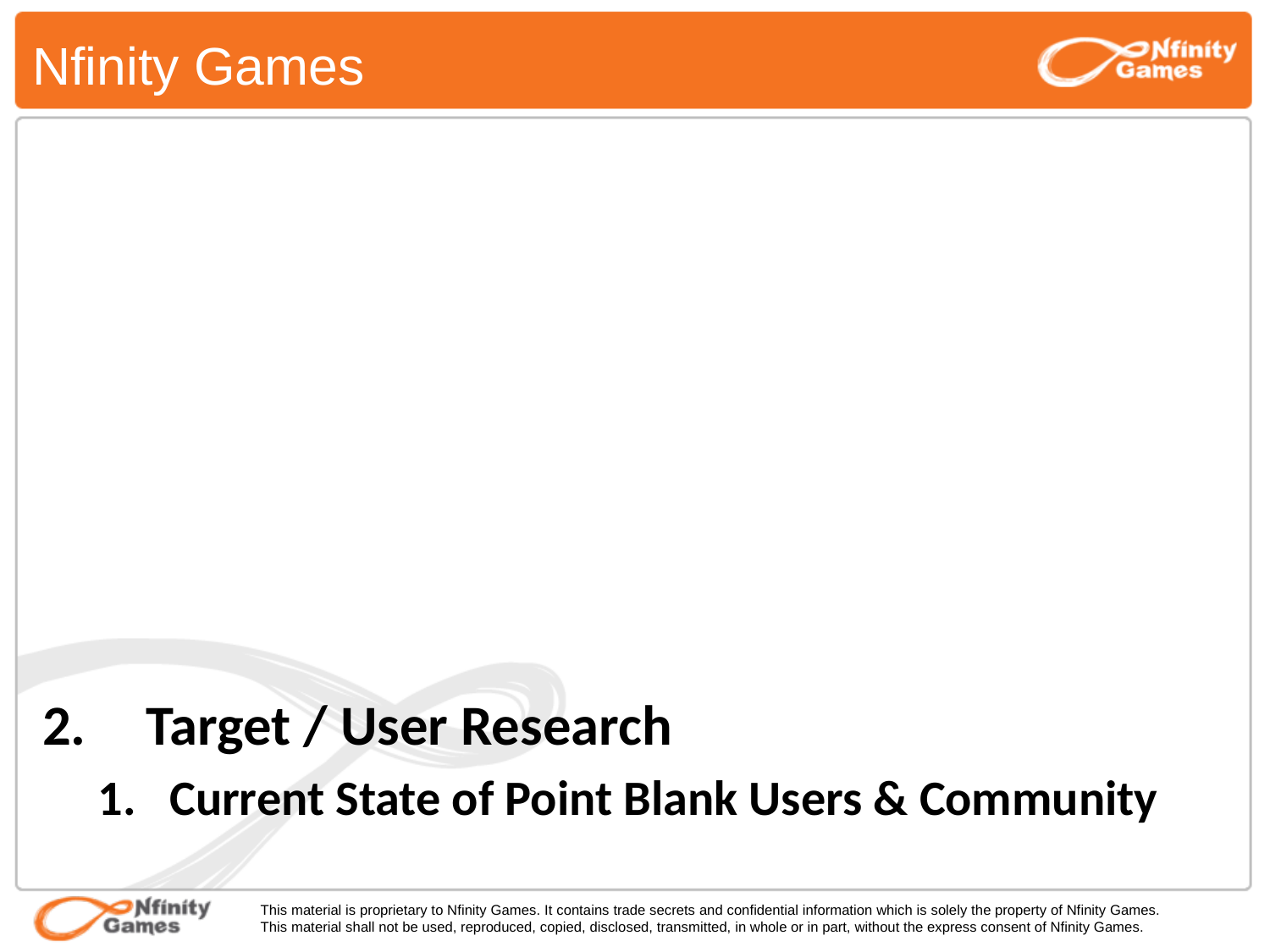

# Nfinity Games

Target / User Research
Current State of Point Blank Users & Community